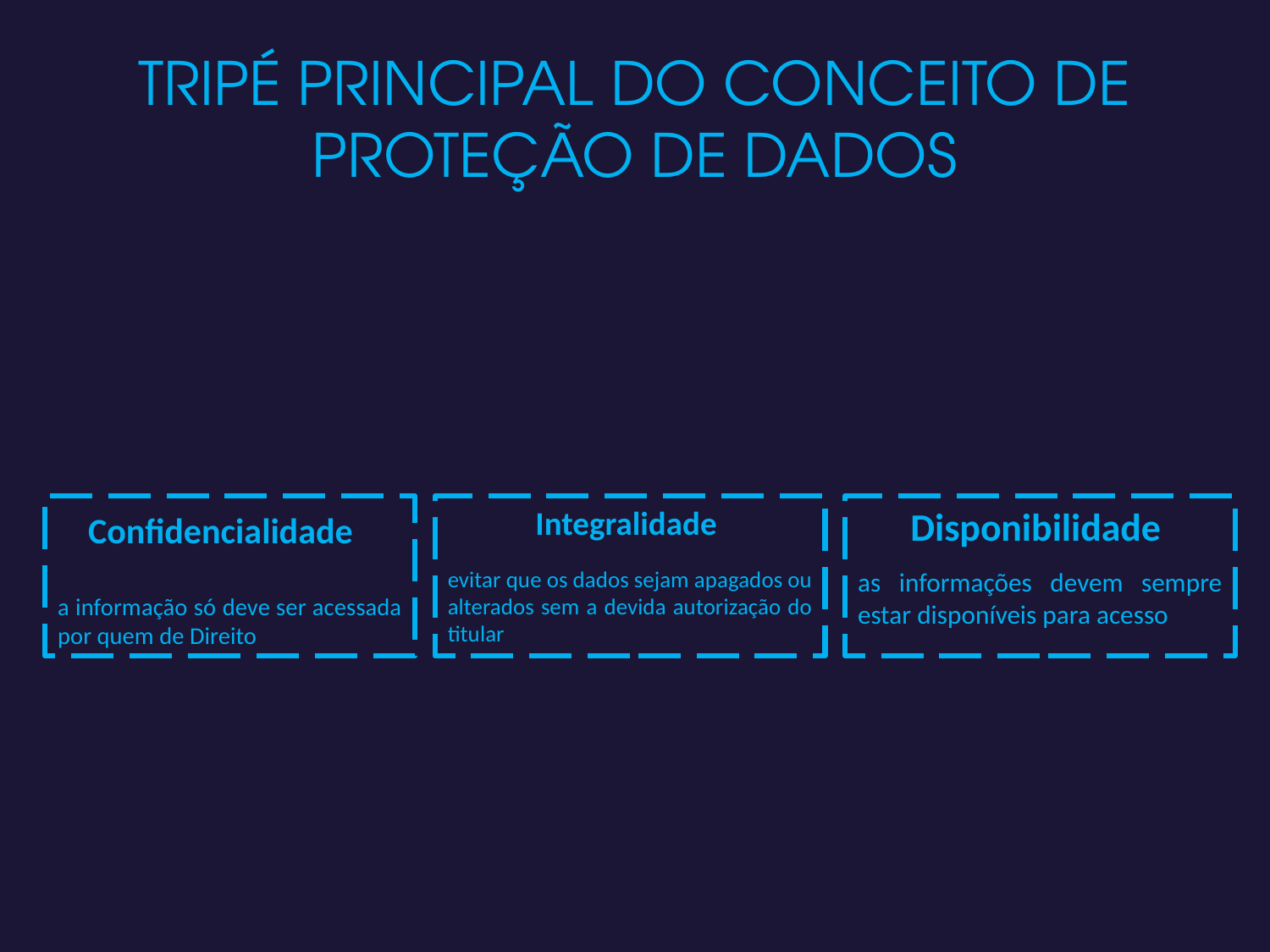

# TRIPÉ PRINCIPAL DO CONCEITO DE PROTEÇÃO DE DADOS
Confidencialidade

a informação só deve ser acessada por quem de Direito

Integralidade

evitar que os dados sejam apagados ou alterados sem a devida autorização do titular

Disponibilidade

as informações devem sempre estar disponíveis para acesso